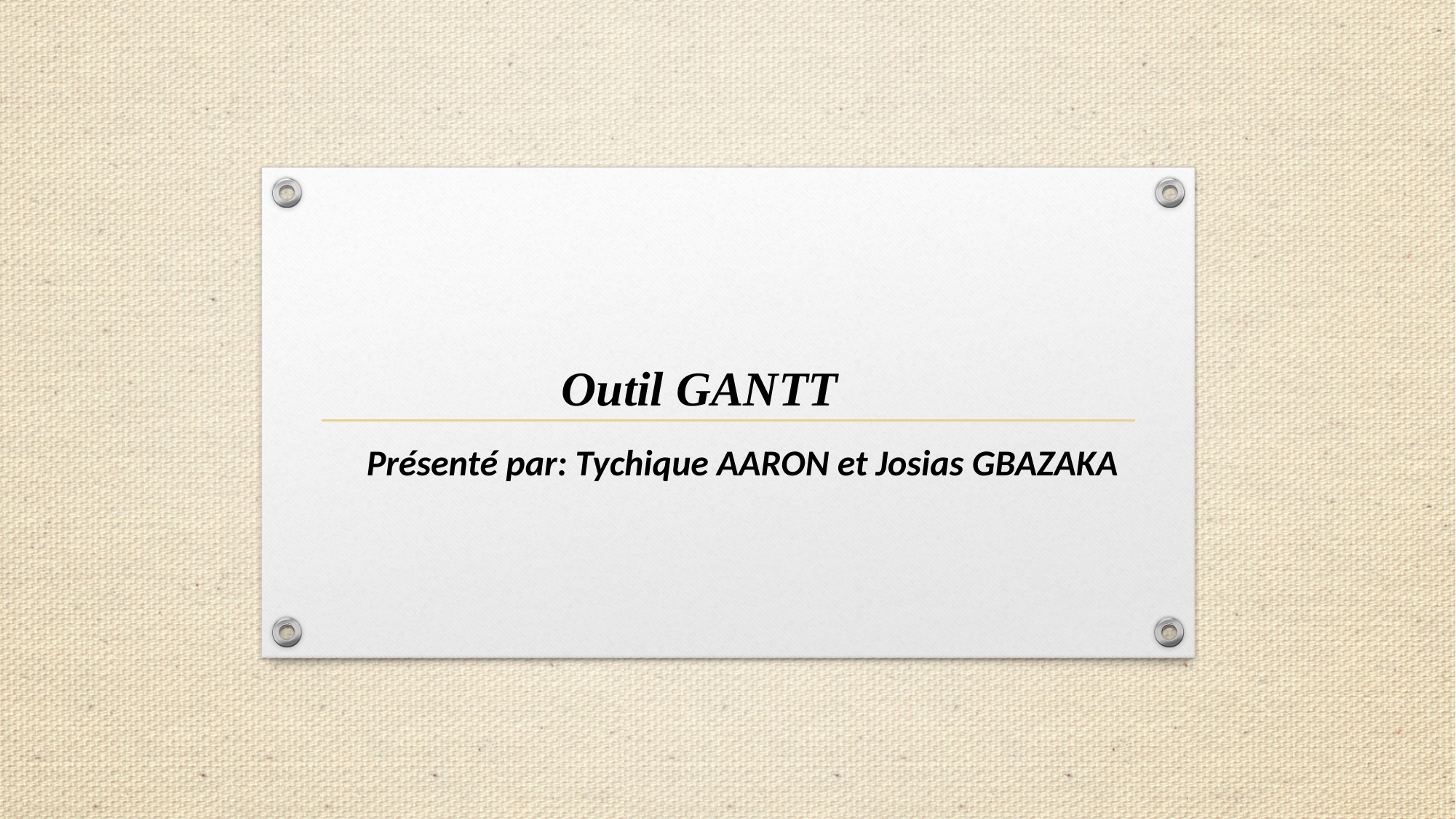

Outil GANTT
Présenté par: Tychique AARON et Josias GBAZAKA